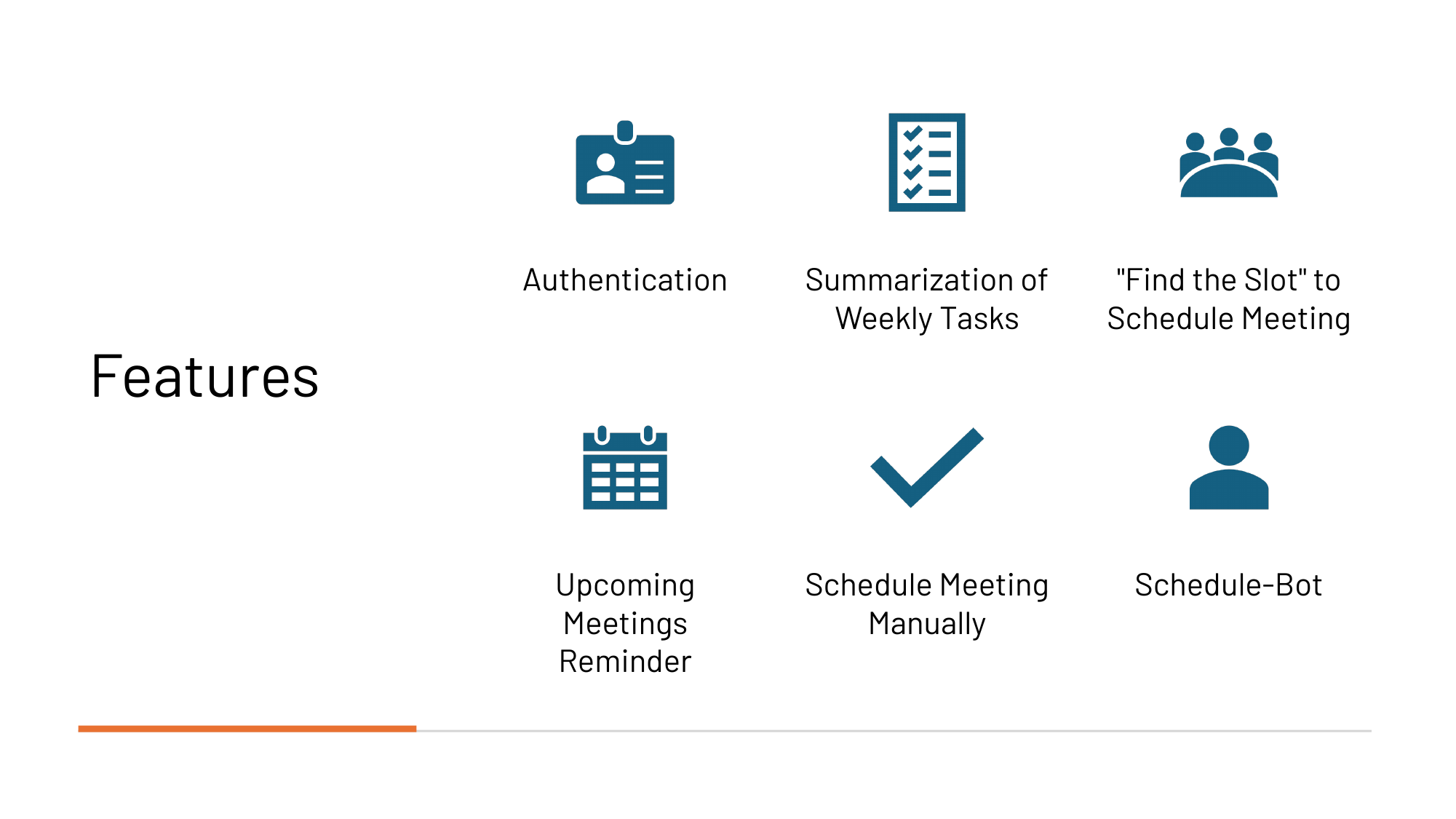

# Features
Authentication
Summarization of Weekly Tasks
"Find the Slot" to Schedule Meeting
Upcoming Meetings Reminder
Schedule Meeting Manually
Schedule-Bot